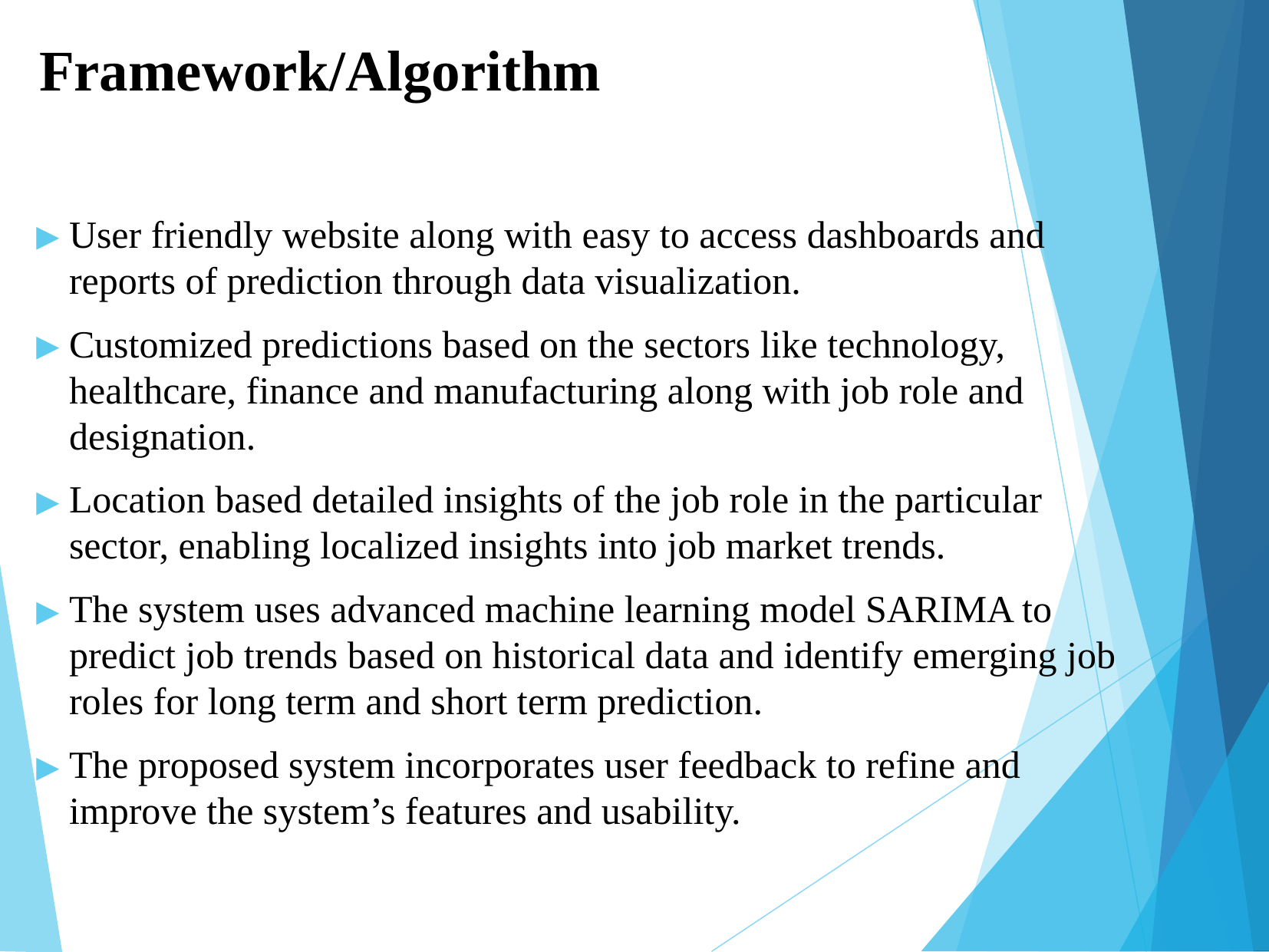

# Framework/Algorithm
User friendly website along with easy to access dashboards and reports of prediction through data visualization.
Customized predictions based on the sectors like technology, healthcare, finance and manufacturing along with job role and designation.
Location based detailed insights of the job role in the particular sector, enabling localized insights into job market trends.
The system uses advanced machine learning model SARIMA to predict job trends based on historical data and identify emerging job roles for long term and short term prediction.
The proposed system incorporates user feedback to refine and improve the system’s features and usability.